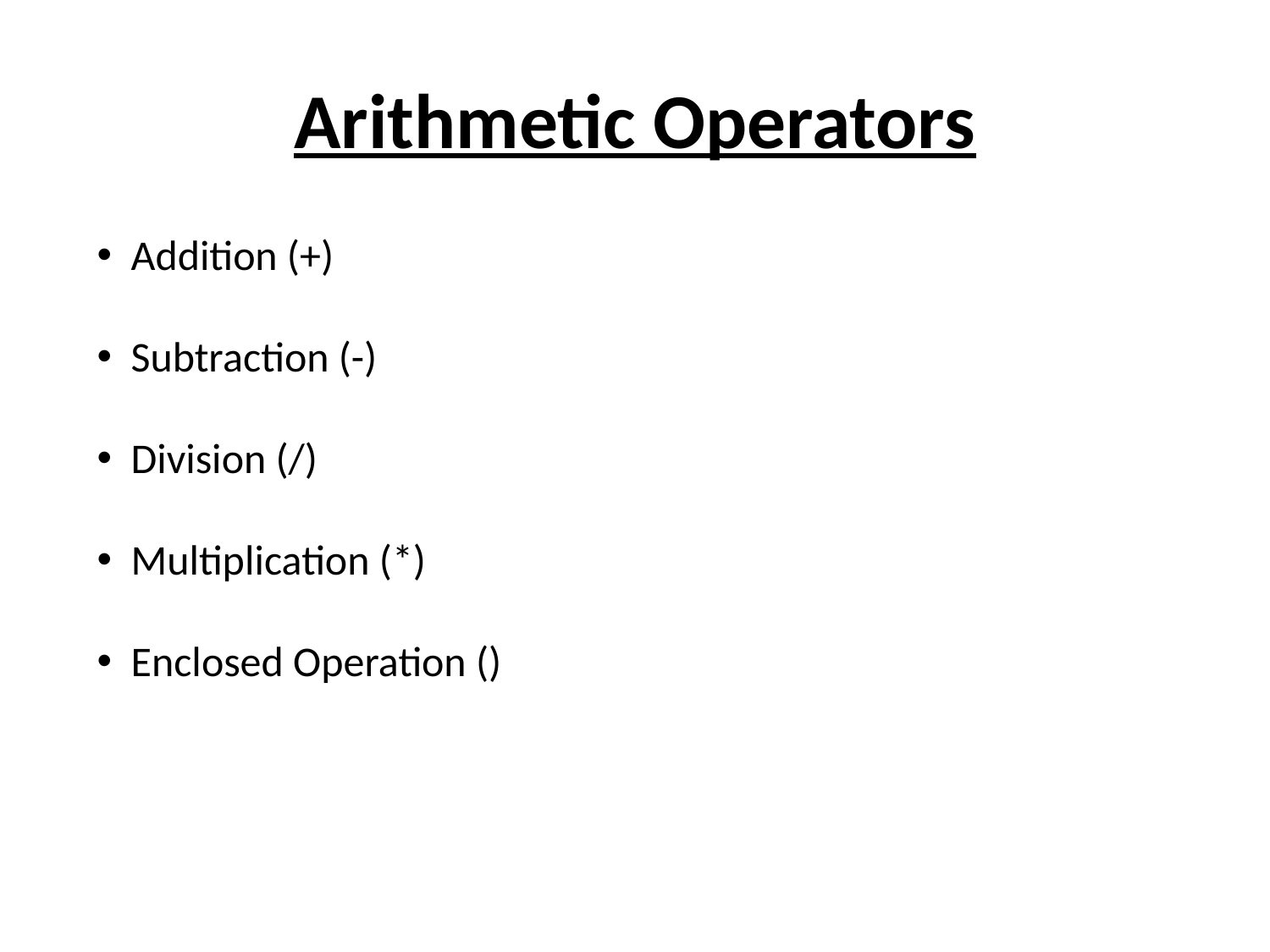

# Arithmetic Operators
  Addition (+)

  Subtraction (-)

  Division (/)

  Multiplication (*)

  Enclosed Operation ()